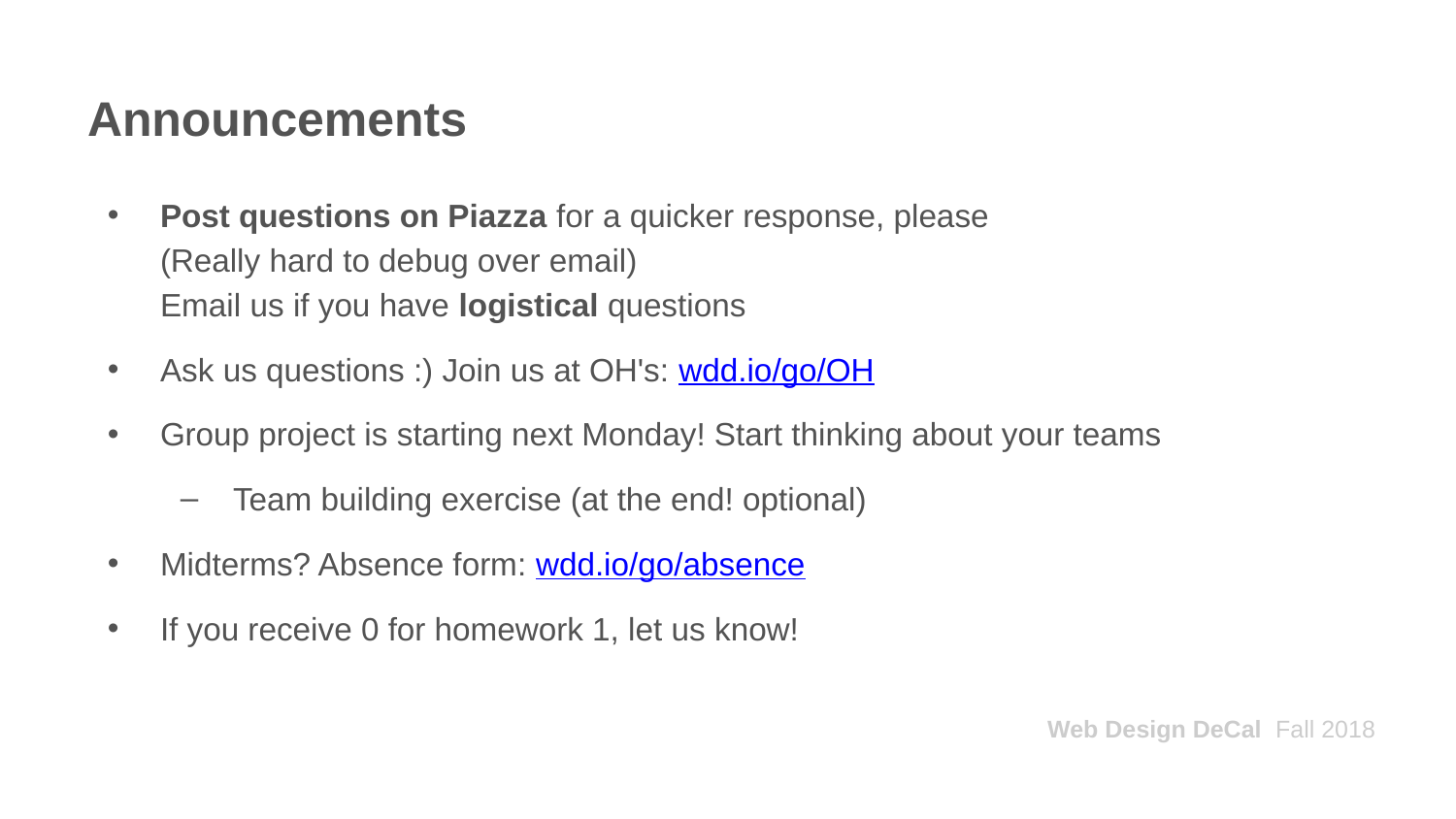

# Announcements
Post questions on Piazza for a quicker response, please
(Really hard to debug over email)
Email us if you have logistical questions
Ask us questions :) Join us at OH's: wdd.io/go/OH
Group project is starting next Monday! Start thinking about your teams
Team building exercise (at the end! optional)
Midterms? Absence form: wdd.io/go/absence
If you receive 0 for homework 1, let us know!